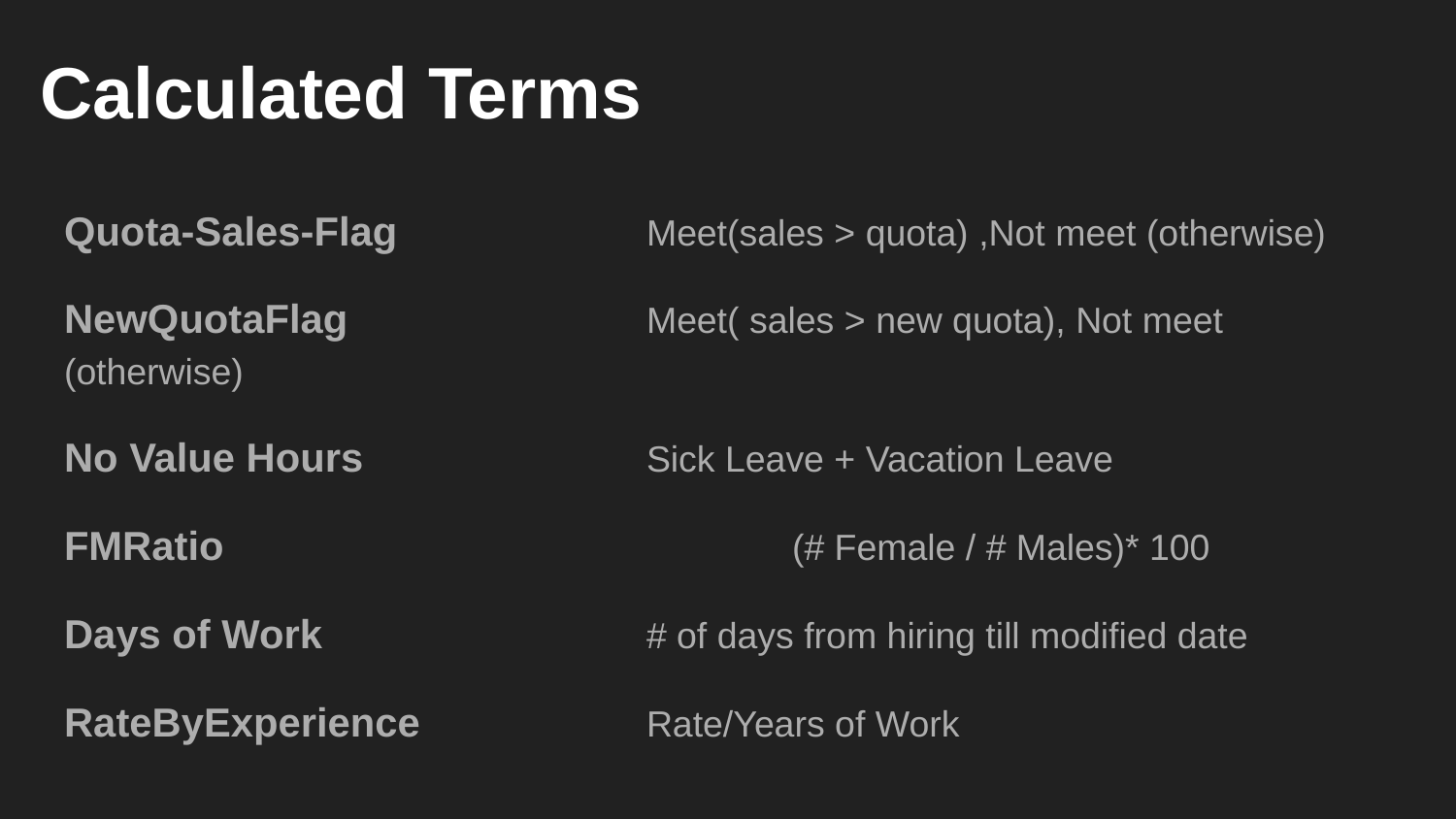

# Calculated Terms
Quota-Sales-Flag 		Meet(sales > quota) ,Not meet (otherwise)
NewQuotaFlag 		Meet( sales > new quota), Not meet (otherwise)
No Value Hours 		Sick Leave + Vacation Leave
FMRatio				(# Female / # Males)* 100
Days of Work 			# of days from hiring till modified date
RateByExperience 		Rate/Years of Work